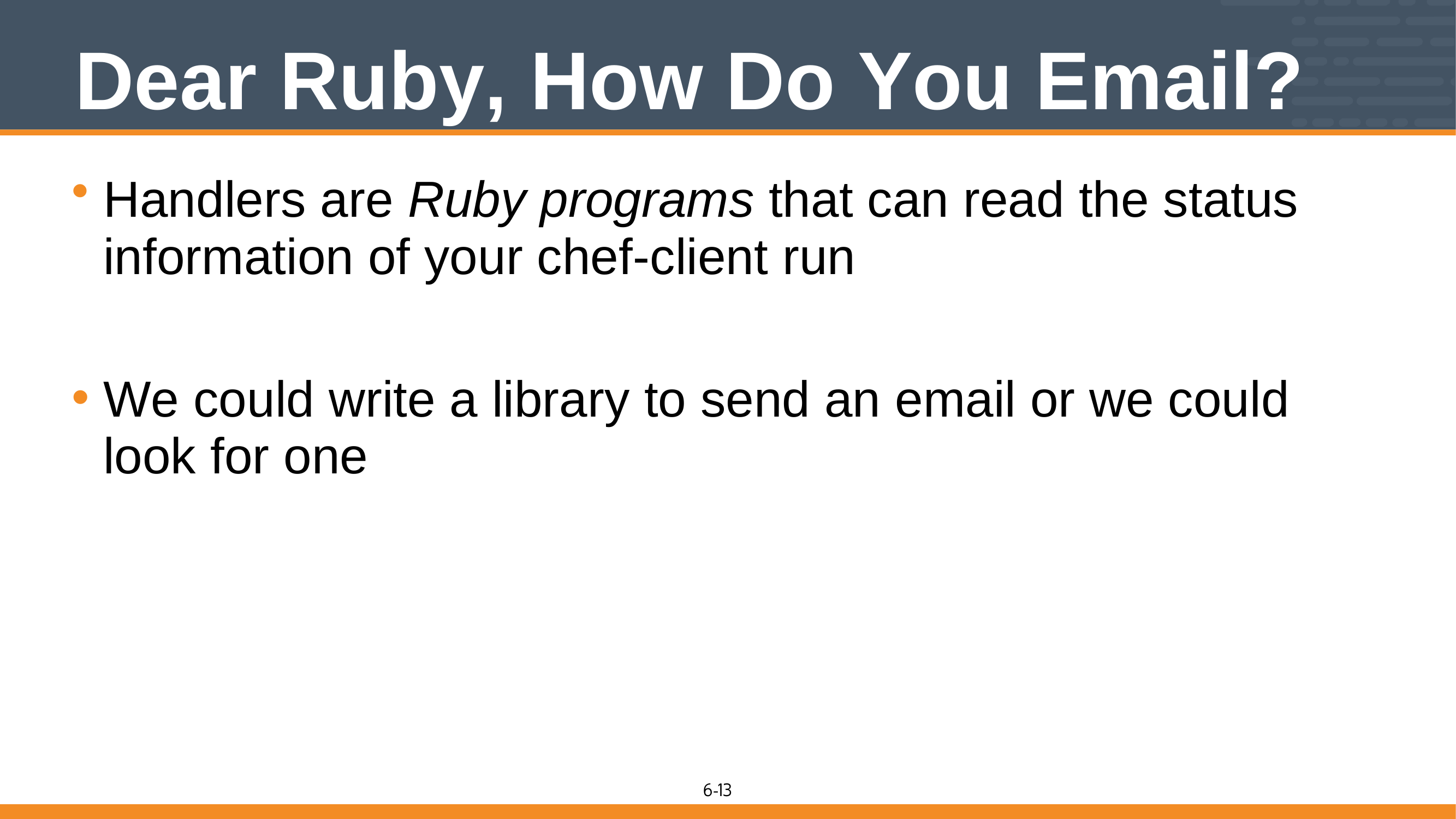

# Dear Ruby, How Do You Email?

Handlers are Ruby programs that can read the status information of your chef-client run

We could write a library to send an email or we could look for one
13